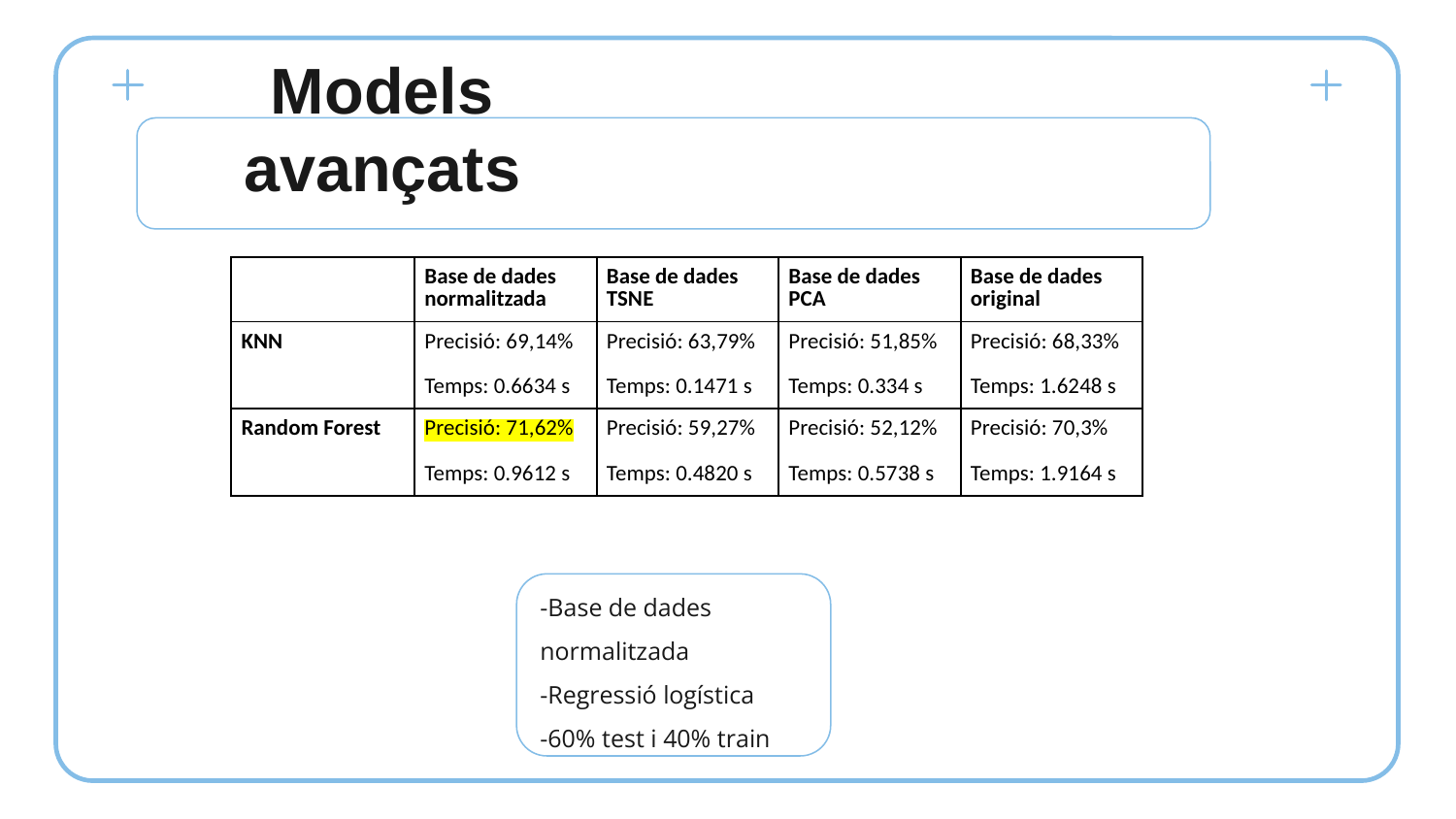

Models avançats
|  | Base de dades normalitzada | Base de dades TSNE | Base de dades PCA | Base de dades original |
| --- | --- | --- | --- | --- |
| KNN | Precisió: 69,14% Temps: 0.6634 s | Precisió: 63,79% Temps: 0.1471 s | Precisió: 51,85% Temps: 0.334 s | Precisió: 68,33% Temps: 1.6248 s |
| Random Forest | Precisió: 71,62% Temps: 0.9612 s | Precisió: 59,27% Temps: 0.4820 s | Precisió: 52,12% Temps: 0.5738 s | Precisió: 70,3% Temps: 1.9164 s |
-Base de dades normalitzada
-Regressió logística
-60% test i 40% train